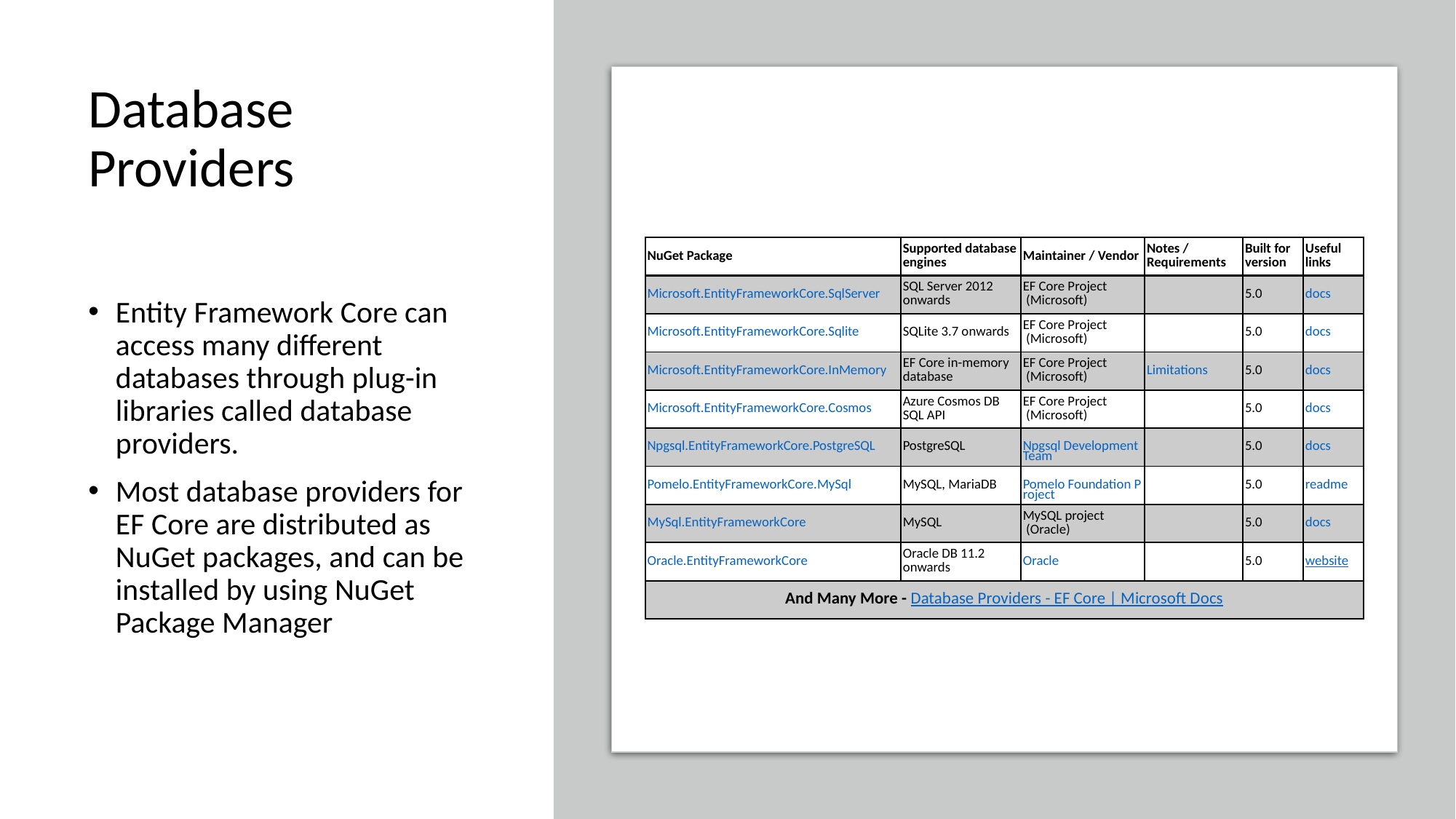

# Database Providers
| NuGet Package | Supported database engines | Maintainer / Vendor | Notes / Requirements | Built for version | Useful links |
| --- | --- | --- | --- | --- | --- |
| Microsoft.EntityFrameworkCore.SqlServer | SQL Server 2012 onwards | EF Core Project (Microsoft) |  | 5.0 | docs |
| Microsoft.EntityFrameworkCore.Sqlite | SQLite 3.7 onwards | EF Core Project (Microsoft) |  | 5.0 | docs |
| Microsoft.EntityFrameworkCore.InMemory | EF Core in-memory database | EF Core Project (Microsoft) | Limitations | 5.0 | docs |
| Microsoft.EntityFrameworkCore.Cosmos | Azure Cosmos DB SQL API | EF Core Project (Microsoft) |  | 5.0 | docs |
| Npgsql.EntityFrameworkCore.PostgreSQL | PostgreSQL | Npgsql Development Team |  | 5.0 | docs |
| Pomelo.EntityFrameworkCore.MySql | MySQL, MariaDB | Pomelo Foundation Project |  | 5.0 | readme |
| MySql.EntityFrameworkCore | MySQL | MySQL project (Oracle) |  | 5.0 | docs |
| Oracle.EntityFrameworkCore | Oracle DB 11.2 onwards | Oracle |  | 5.0 | website |
| And Many More - Database Providers - EF Core | Microsoft Docs |  |  |  |  |  |
Entity Framework Core can access many different databases through plug-in libraries called database providers.
Most database providers for EF Core are distributed as NuGet packages, and can be installed by using NuGet Package Manager